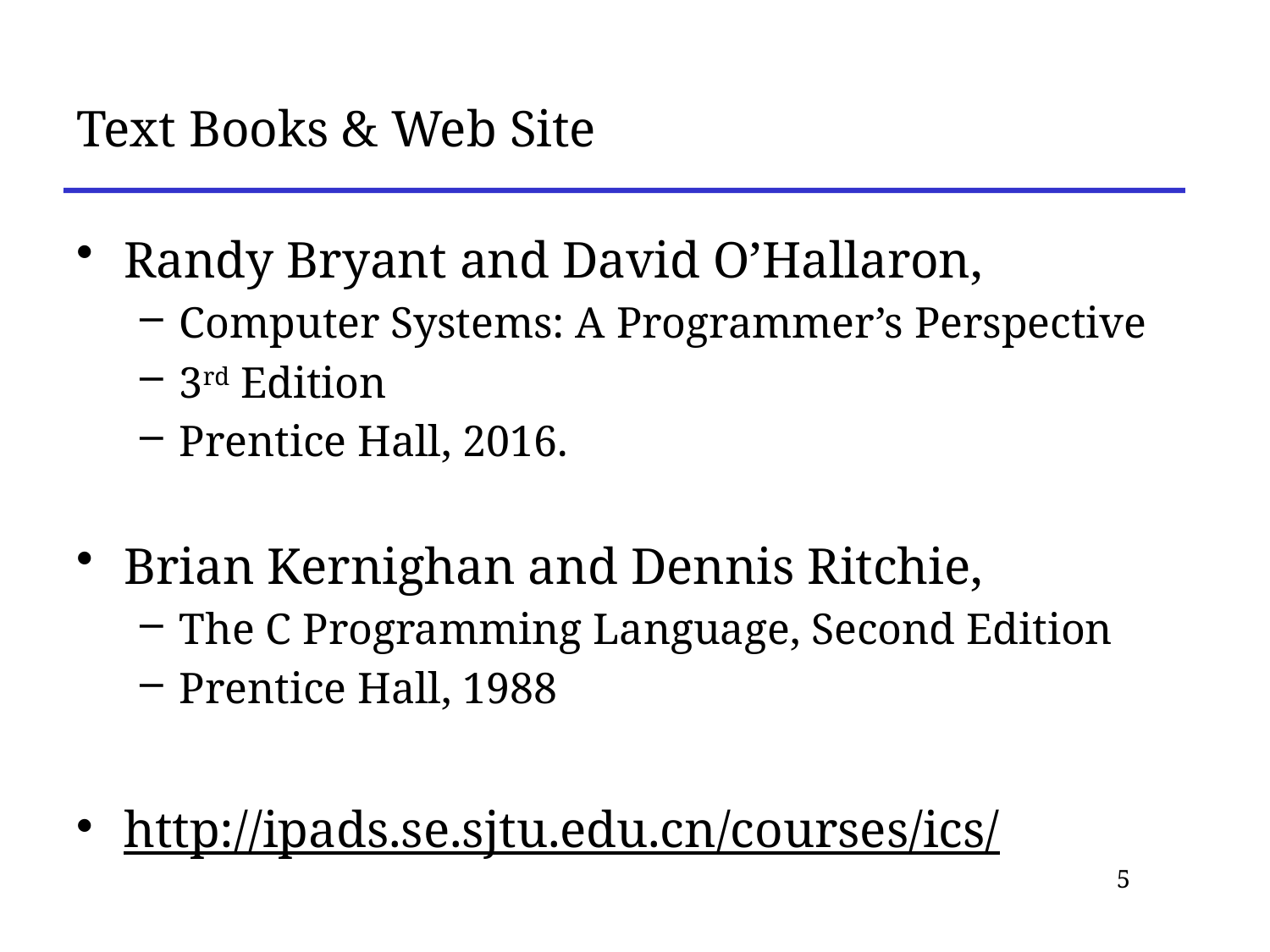

# Text Books & Web Site
Randy Bryant and David O’Hallaron,
Computer Systems: A Programmer’s Perspective
3rd Edition
Prentice Hall, 2016.

Brian Kernighan and Dennis Ritchie,
The C Programming Language, Second Edition
Prentice Hall, 1988

http://ipads.se.sjtu.edu.cn/courses/ics/
5